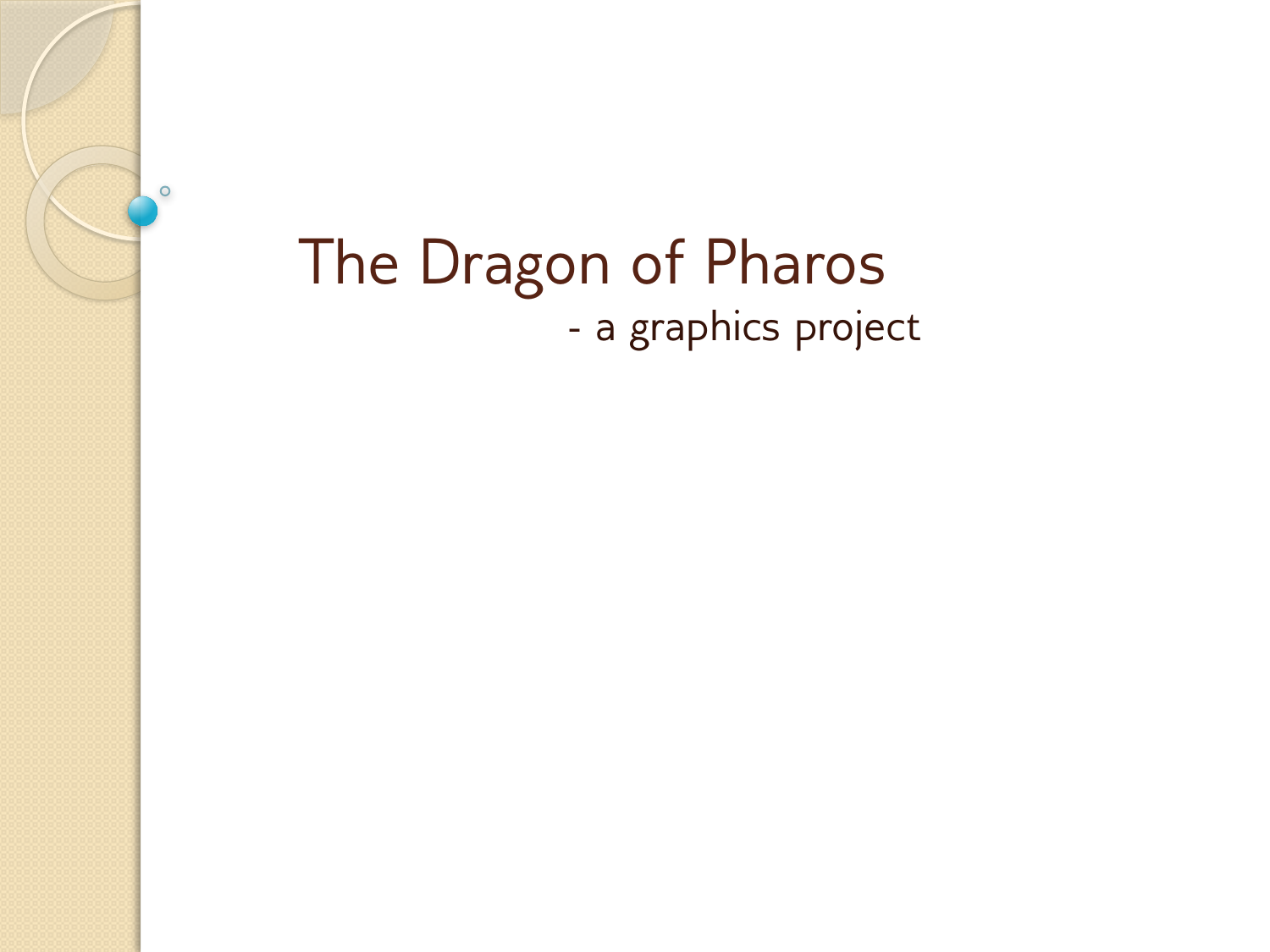

# The Dragon of Pharos
		- a graphics project